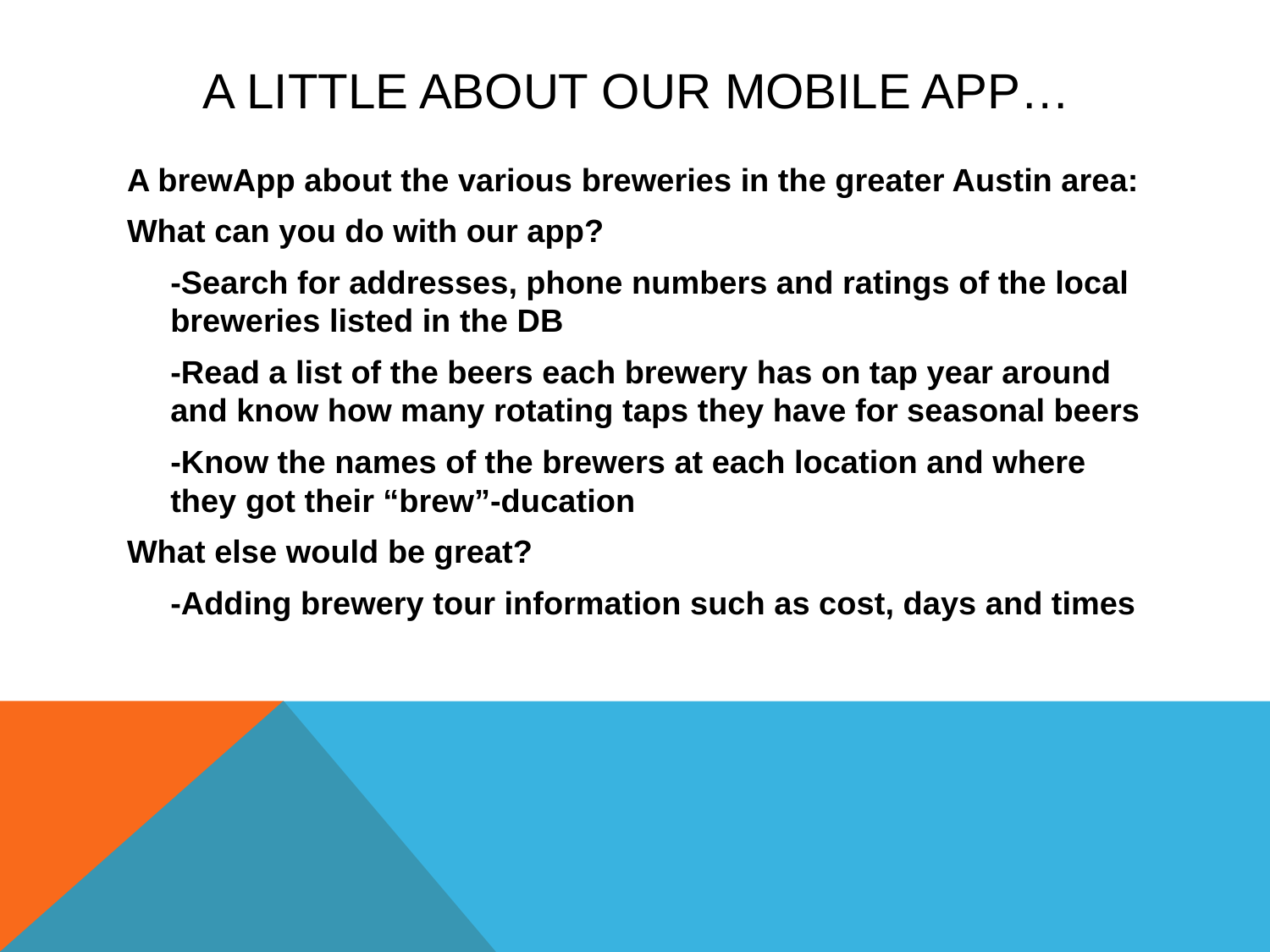

# A little about our mobile app…
A brewApp about the various breweries in the greater Austin area:
What can you do with our app?
	-Search for addresses, phone numbers and ratings of the local breweries listed in the DB
	-Read a list of the beers each brewery has on tap year around and know how many rotating taps they have for seasonal beers
	-Know the names of the brewers at each location and where they got their “brew”-ducation
What else would be great?
	-Adding brewery tour information such as cost, days and times